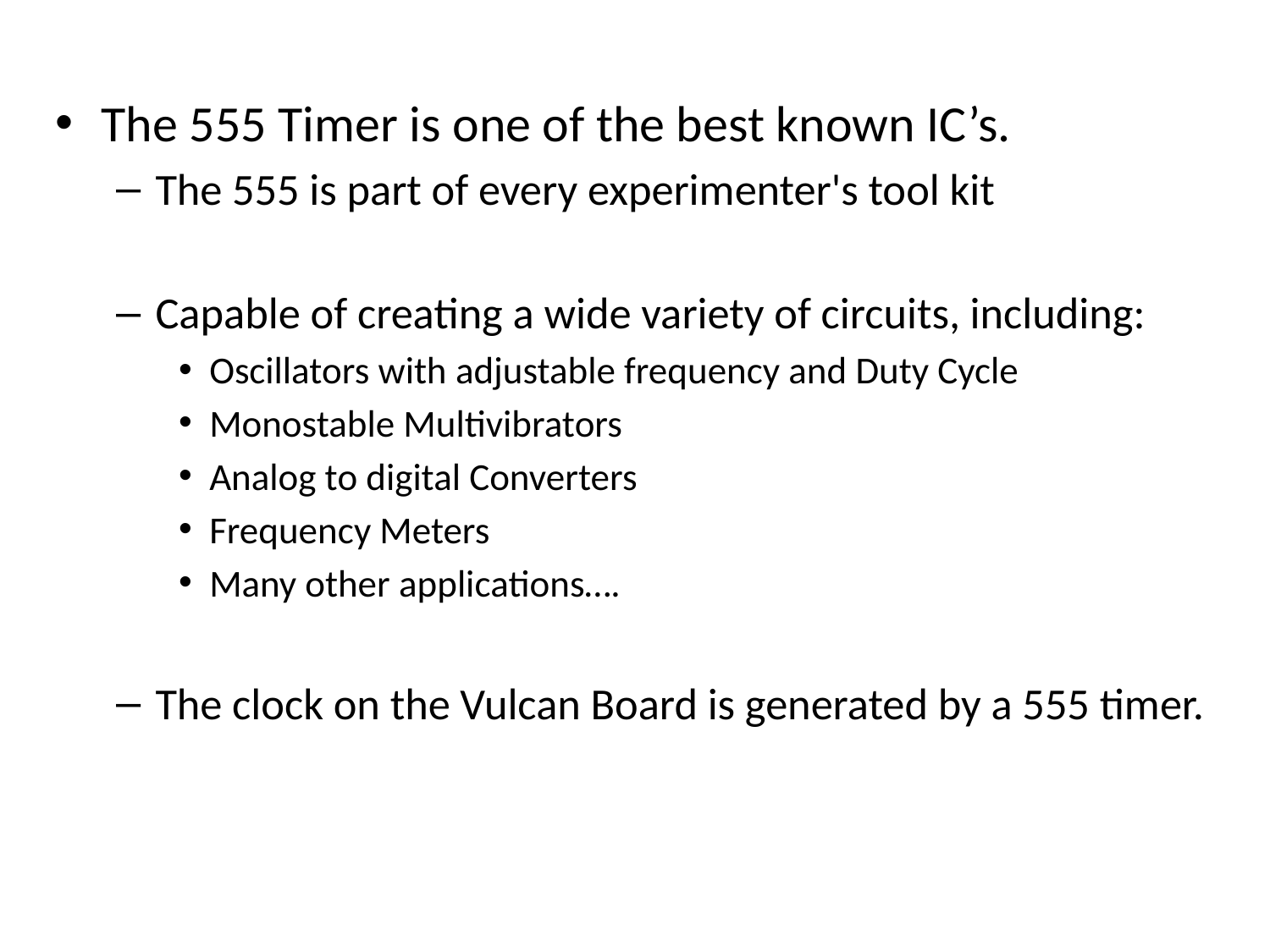

The 555 Timer is one of the best known IC’s.
The 555 is part of every experimenter's tool kit

Capable of creating a wide variety of circuits, including:
Oscillators with adjustable frequency and Duty Cycle
Monostable Multivibrators
Analog to digital Converters
Frequency Meters
Many other applications….

The clock on the Vulcan Board is generated by a 555 timer.